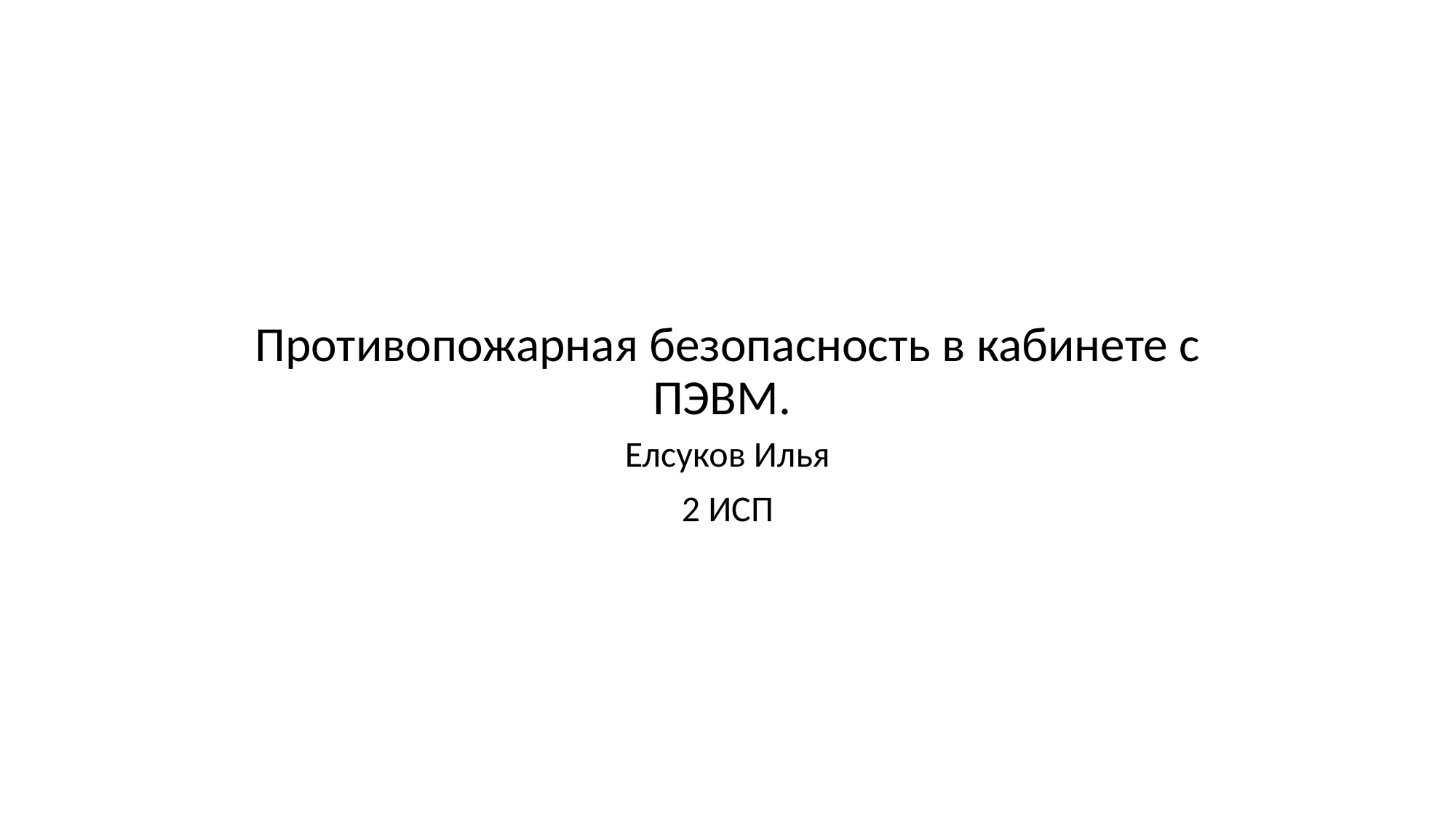

# Противопожарная безопасность в кабинете с ПЭВМ.
Елсуков Илья
2 ИСП